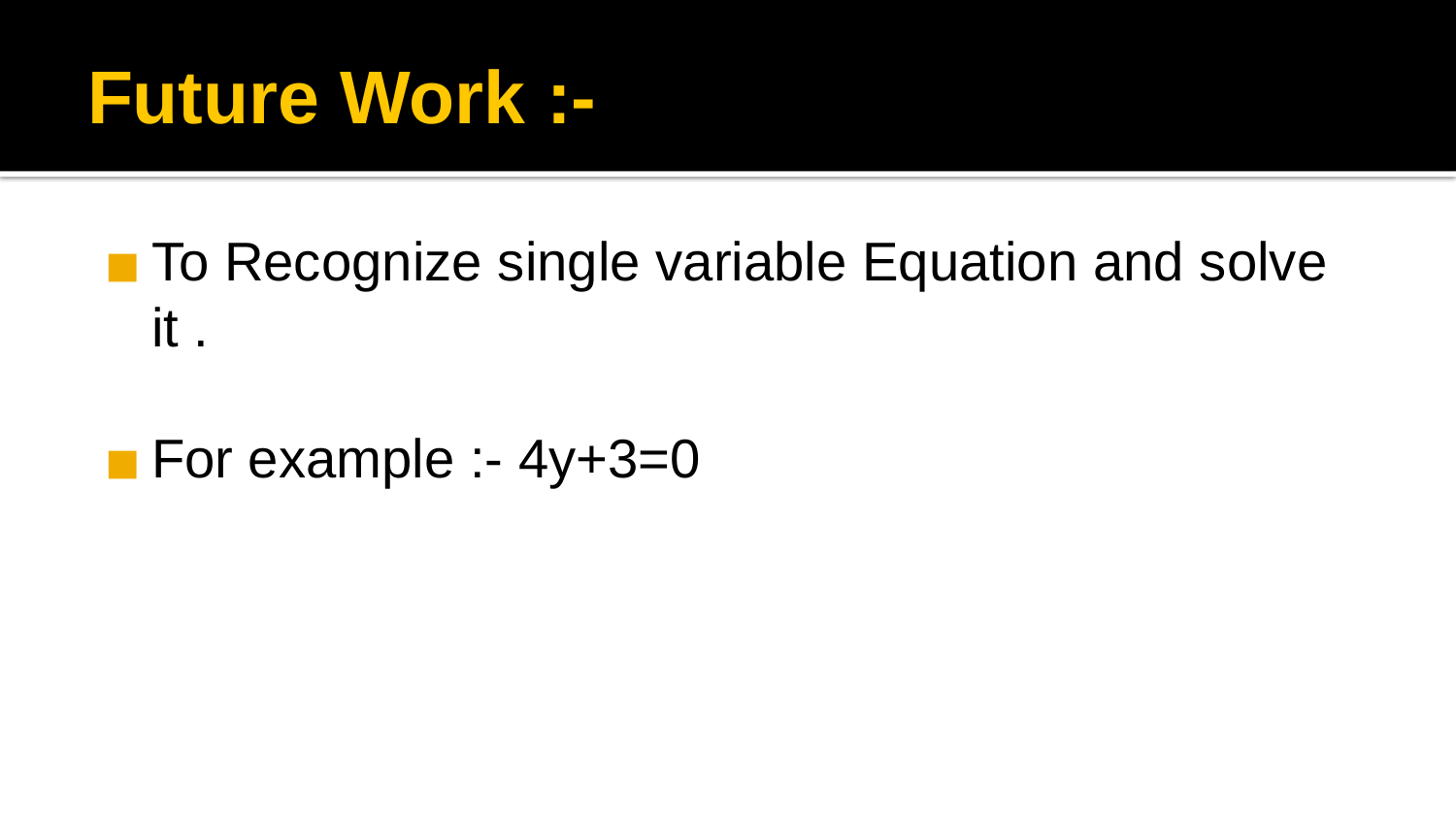

# Future Work :-
To Recognize single variable Equation and solve it .

For example :- 4y+3=0